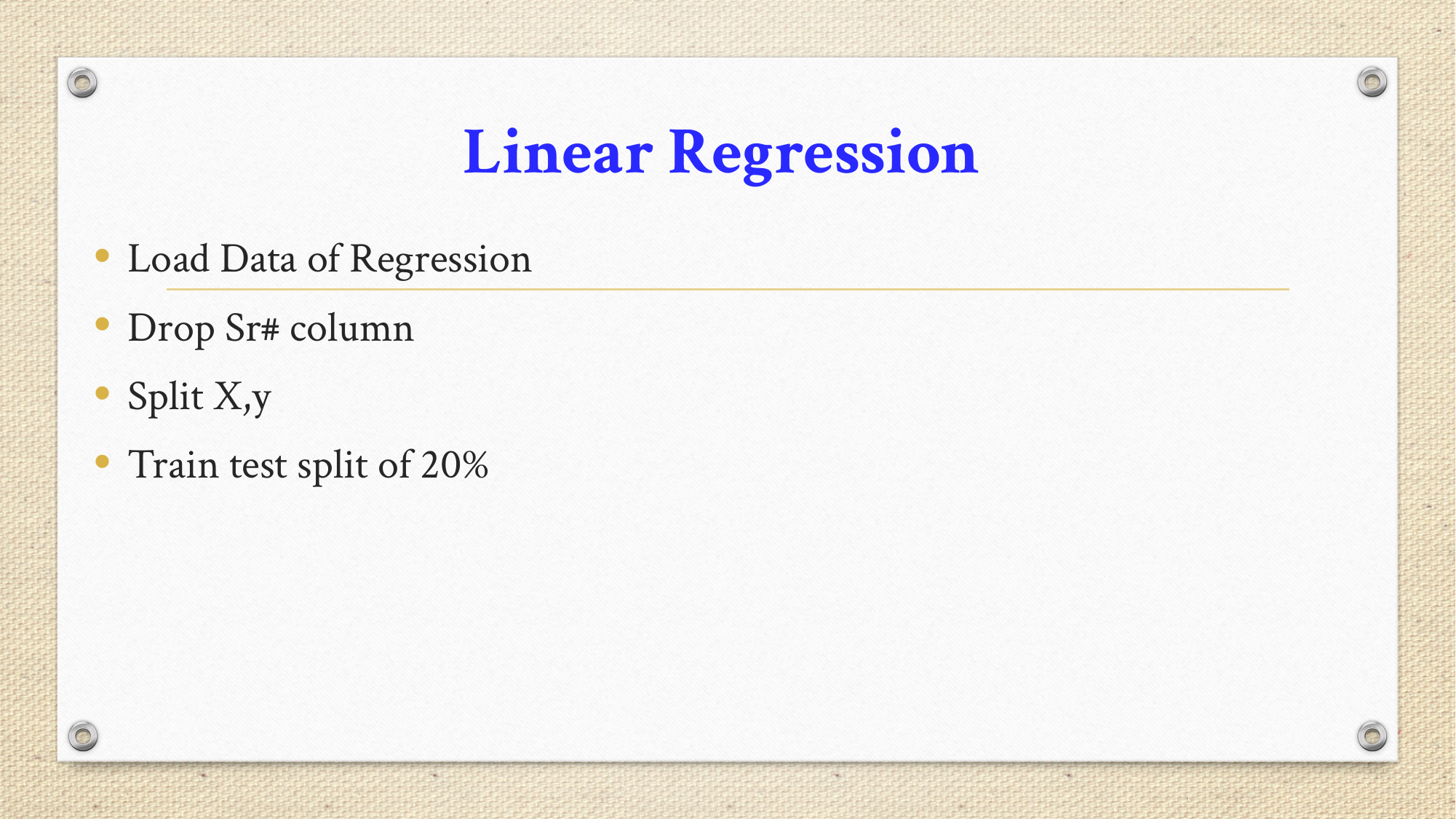

# Linear Regression
Load Data of Regression
Drop Sr# column
Split X,y
Train test split of 20%